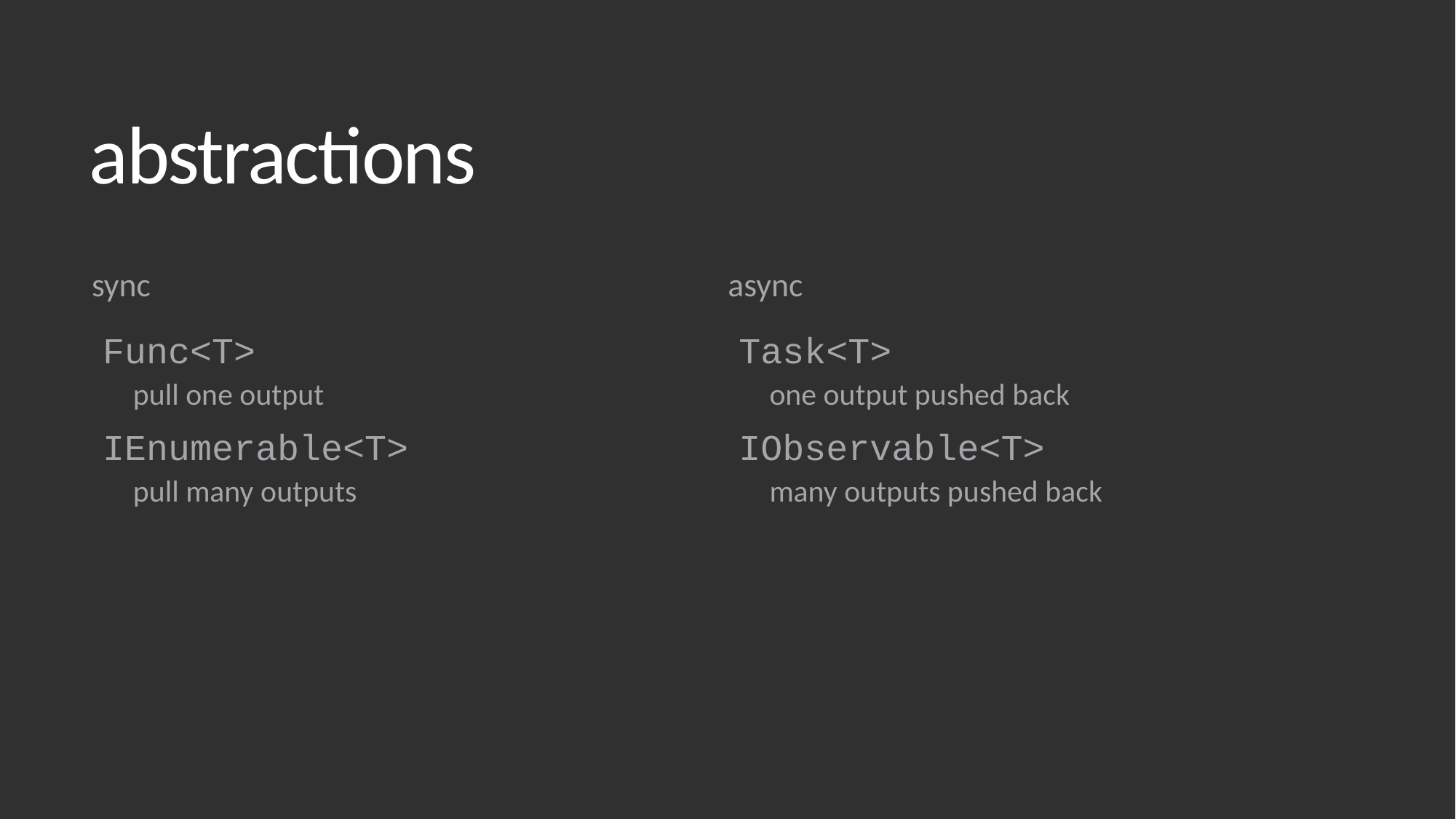

# abstractions
async
sync
Task<T>
one output pushed back
IObservable<T>
many outputs pushed back
Func<T>
pull one output
IEnumerable<T>
pull many outputs